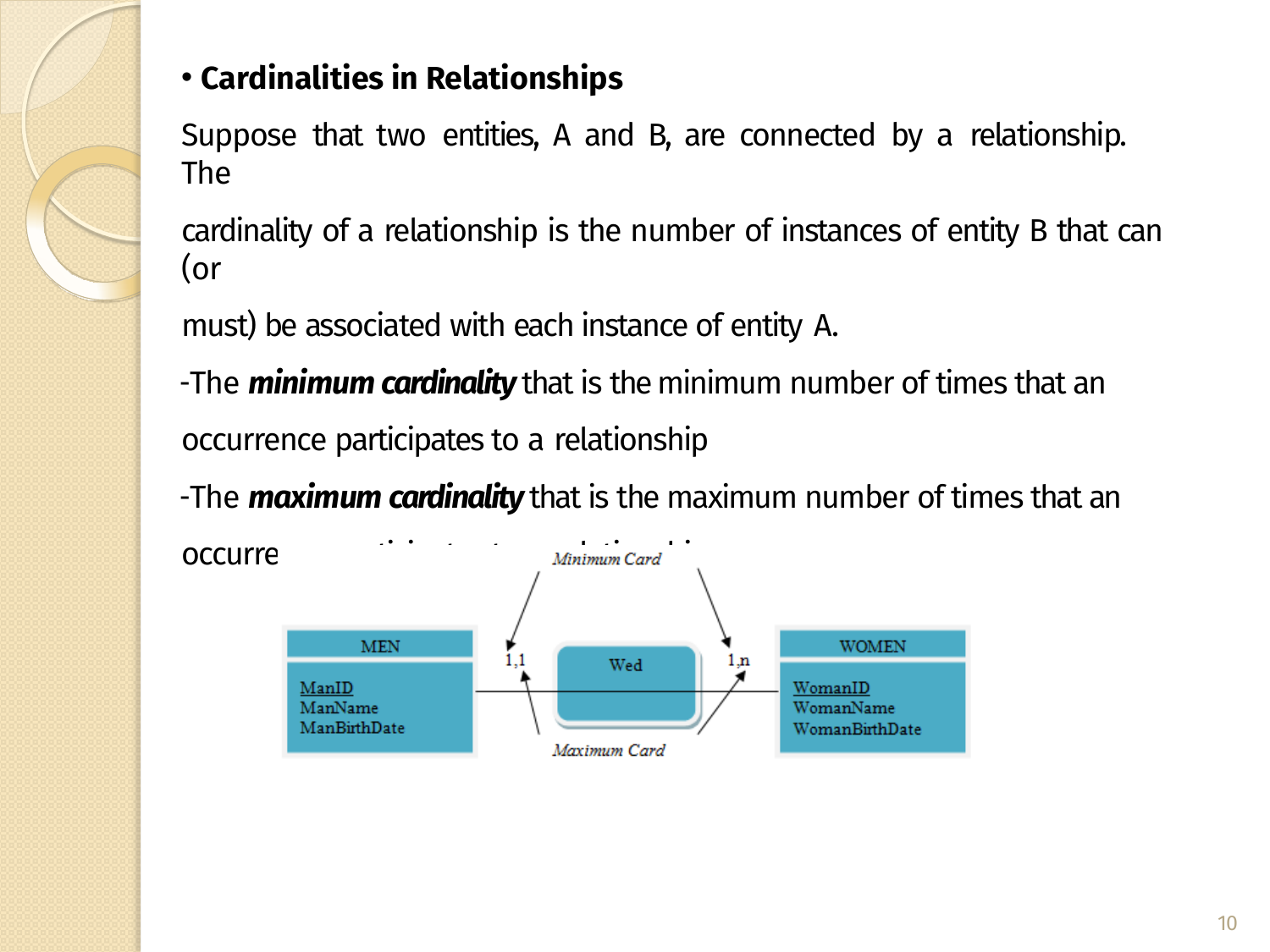

Cardinalities in Relationships
Suppose  that  two  entities,  A and  B,  are  connected  by  a   relationship. The
cardinality of a relationship is the number of instances of entity B that can (or
must) be associated with each instance of entity A.
The minimum cardinality that is the minimum number of times that an  occurrence participates to a relationship
The maximum cardinality that is the maximum number of times that an  occurrence participates to a relationship

10